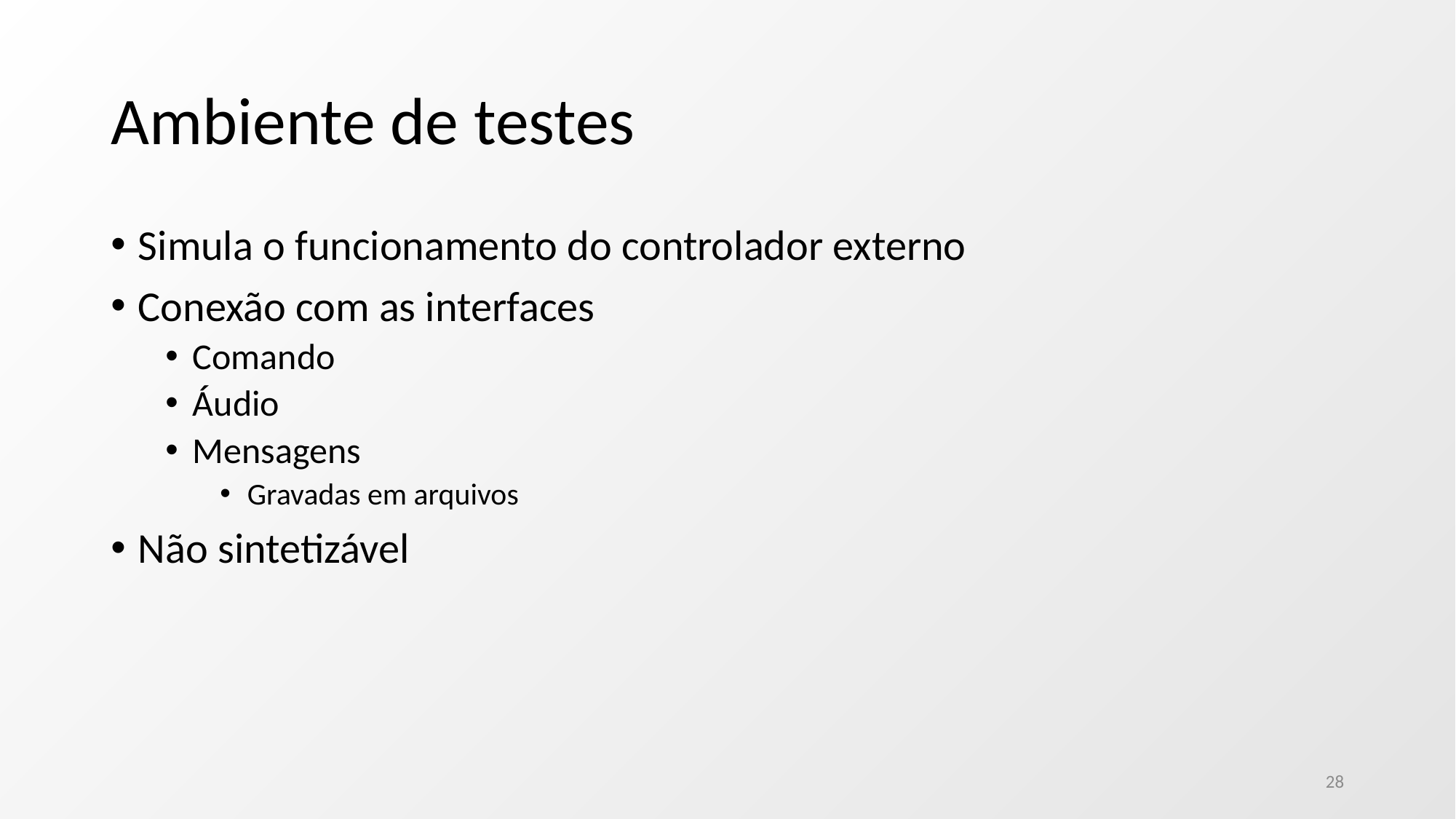

# Ambiente de testes
Simula o funcionamento do controlador externo
Conexão com as interfaces
Comando
Áudio
Mensagens
Gravadas em arquivos
Não sintetizável

28